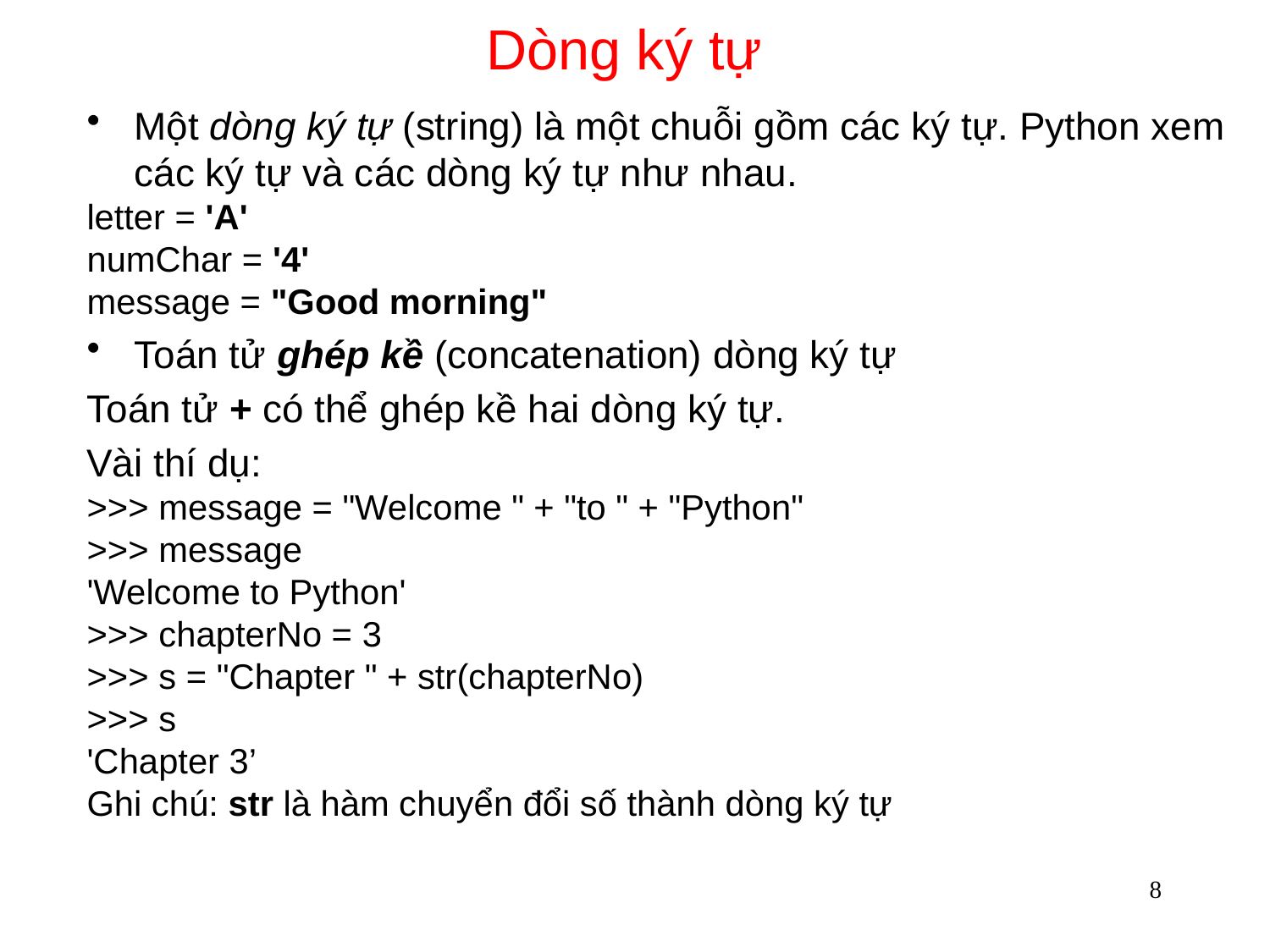

# Dòng ký tự
Một dòng ký tự (string) là một chuỗi gồm các ký tự. Python xem các ký tự và các dòng ký tự như nhau.
letter = 'A'
numChar = '4'
message = "Good morning"
Toán tử ghép kề (concatenation) dòng ký tự
Toán tử + có thể ghép kề hai dòng ký tự.
Vài thí dụ:
>>> message = "Welcome " + "to " + "Python"
>>> message
'Welcome to Python'
>>> chapterNo = 3
>>> s = "Chapter " + str(chapterNo)
>>> s
'Chapter 3’
Ghi chú: str là hàm chuyển đổi số thành dòng ký tự
8